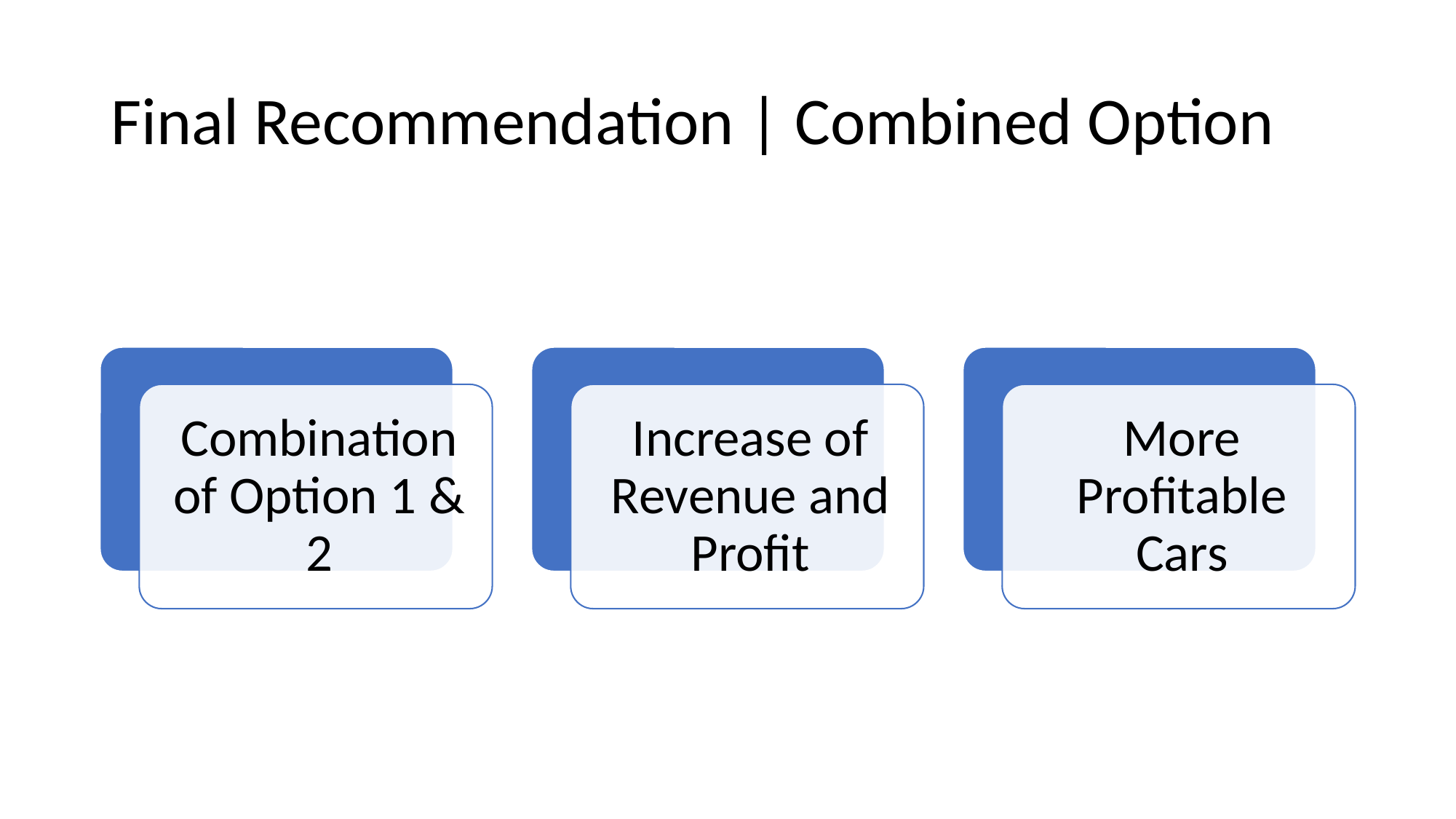

# Final Recommendation | Combined Option
Combination of Option 1 & 2
Increase of Revenue and Profit
More Profitable Cars